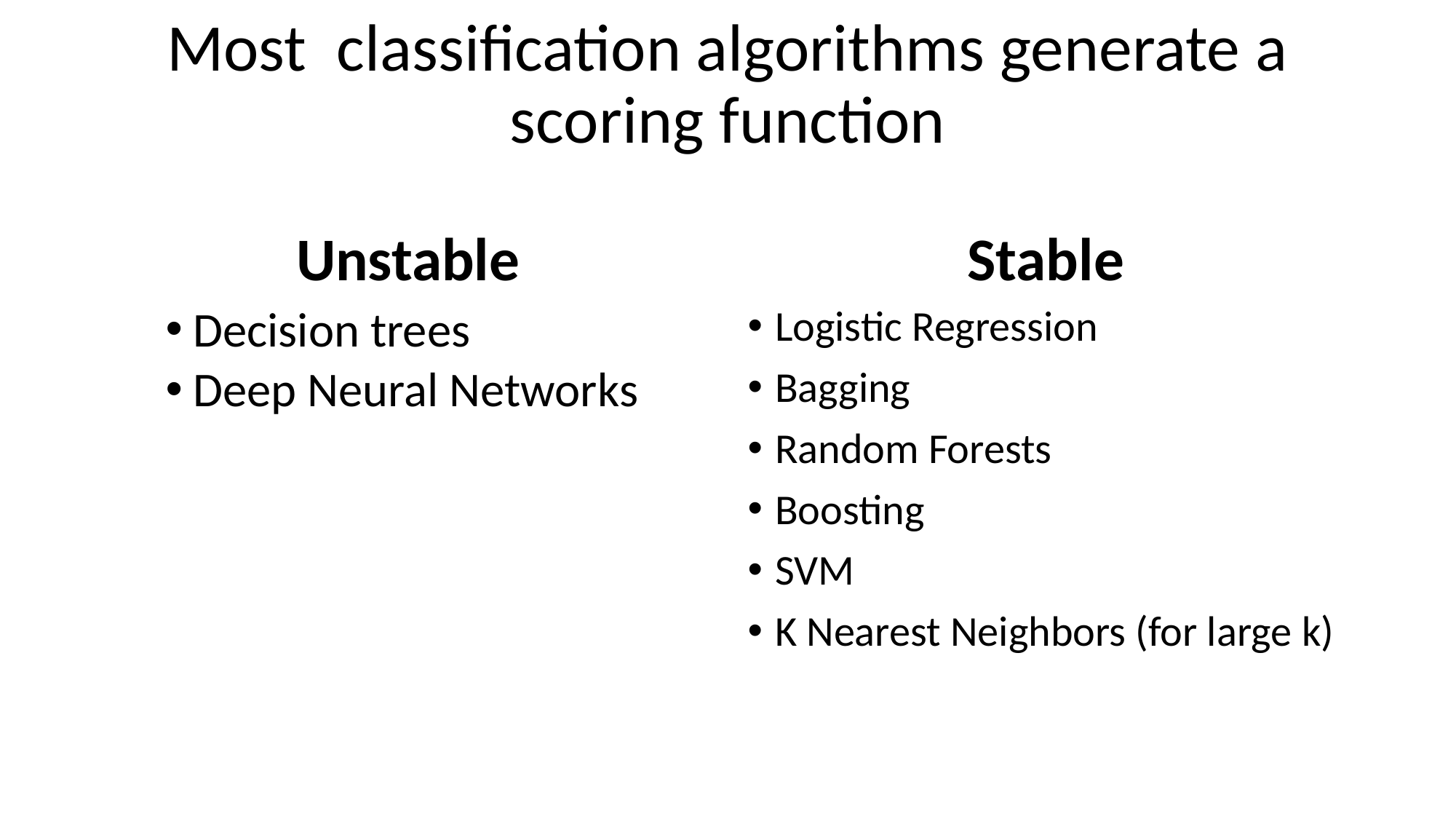

# Most  classification algorithms generate a scoring function
Unstable
Stable
Decision trees
Deep Neural Networks

Logistic Regression
Bagging
Random Forests
Boosting
SVM
K Nearest Neighbors (for large k)